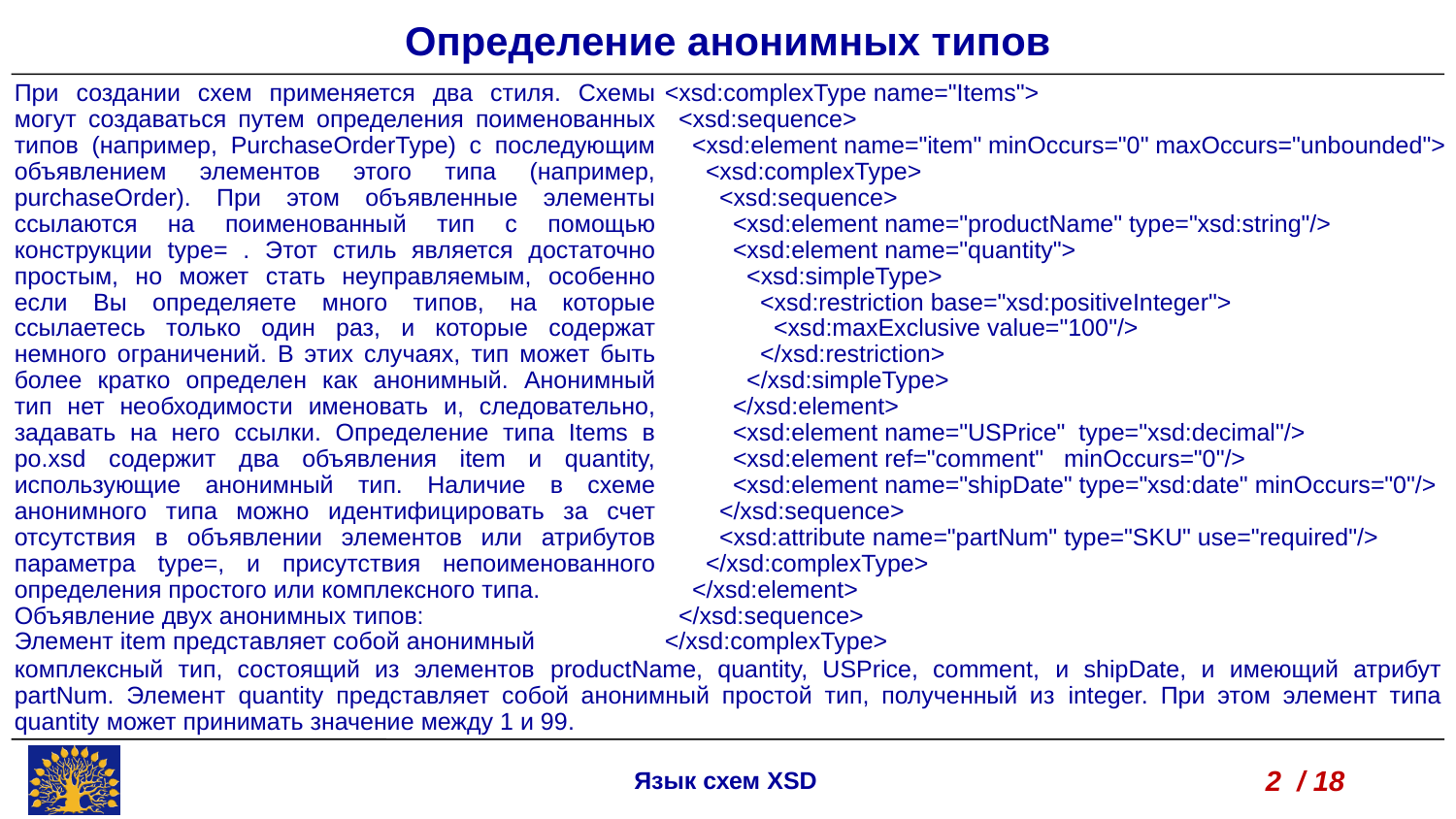

Определение анонимных типов
При создании схем применяется два стиля. Схемы могут создаваться путем определения поименованных типов (например, PurchaseOrderType) с последующим объявлением элементов этого типа (например, purchaseOrder). При этом объявленные элементы ссылаются на поименованный тип с помощью конструкции type= . Этот стиль является достаточно простым, но может стать неуправляемым, особенно если Вы определяете много типов, на которые ссылаетесь только один раз, и которые содержат немного ограничений. В этих случаях, тип может быть более кратко определен как анонимный. Анонимный тип нет необходимости именовать и, следовательно, задавать на него ссылки. Определение типа Items в po.xsd содержит два объявления item и quantity, использующие анонимный тип. Наличие в схеме анонимного типа можно идентифицировать за счет отсутствия в объявлении элементов или атрибутов параметра type=, и присутствия непоименованного определения простого или комплексного типа.
Объявление двух анонимных типов:
Элемент item представляет собой анонимный
<xsd:complexType name="Items">
  <xsd:sequence>
    <xsd:element name="item" minOccurs="0" maxOccurs="unbounded">
      <xsd:complexType>
        <xsd:sequence>
          <xsd:element name="productName" type="xsd:string"/>
          <xsd:element name="quantity">
            <xsd:simpleType>
              <xsd:restriction base="xsd:positiveInteger">
                <xsd:maxExclusive value="100"/>
              </xsd:restriction>
            </xsd:simpleType>
          </xsd:element>
          <xsd:element name="USPrice"  type="xsd:decimal"/>
          <xsd:element ref="comment"   minOccurs="0"/>
          <xsd:element name="shipDate" type="xsd:date" minOccurs="0"/>
        </xsd:sequence>
        <xsd:attribute name="partNum" type="SKU" use="required"/>
      </xsd:complexType>
    </xsd:element>
  </xsd:sequence>
</xsd:complexType>
комплексный тип, состоящий из элементов productName, quantity, USPrice, comment, и shipDate, и имеющий атрибут partNum. Элемент quantity представляет собой анонимный простой тип, полученный из integer. При этом элемент типа quantity может принимать значение между 1 и 99.